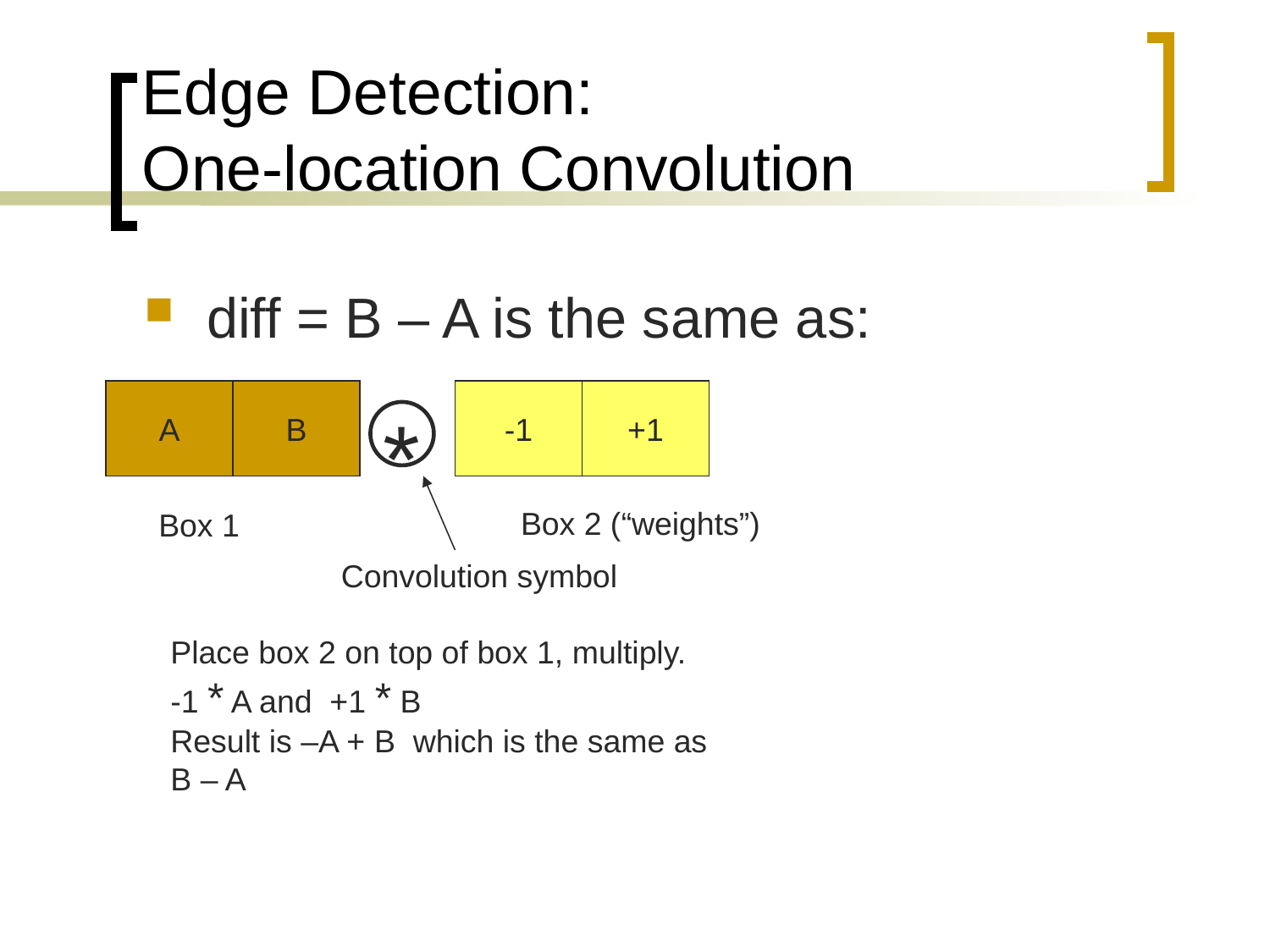

# Edge Detection: One-location Convolution
diff = B – A is the same as:

A
B
-1
+1
*

Box 2 (“weights”)
Box 1
Convolution symbol
Place box 2 on top of box 1, multiply.
-1 * A and  +1 * B
Result is –A + B  which is the same as
B – A